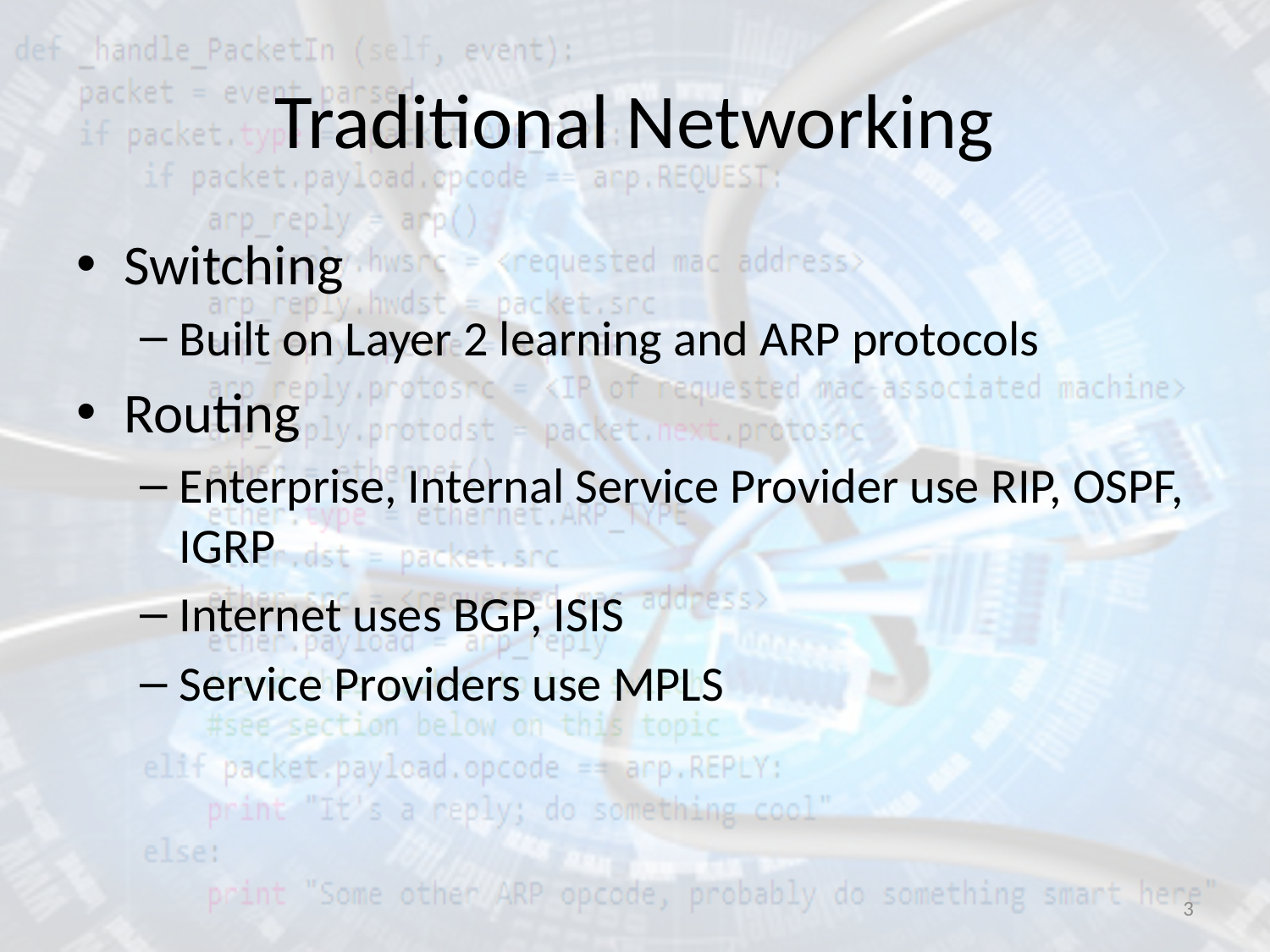

# Traditional Networking
Switching
Built on Layer 2 learning and ARP protocols
Routing
Enterprise, Internal Service Provider use RIP, OSPF, IGRP
Internet uses BGP, ISIS
Service Providers use MPLS
3